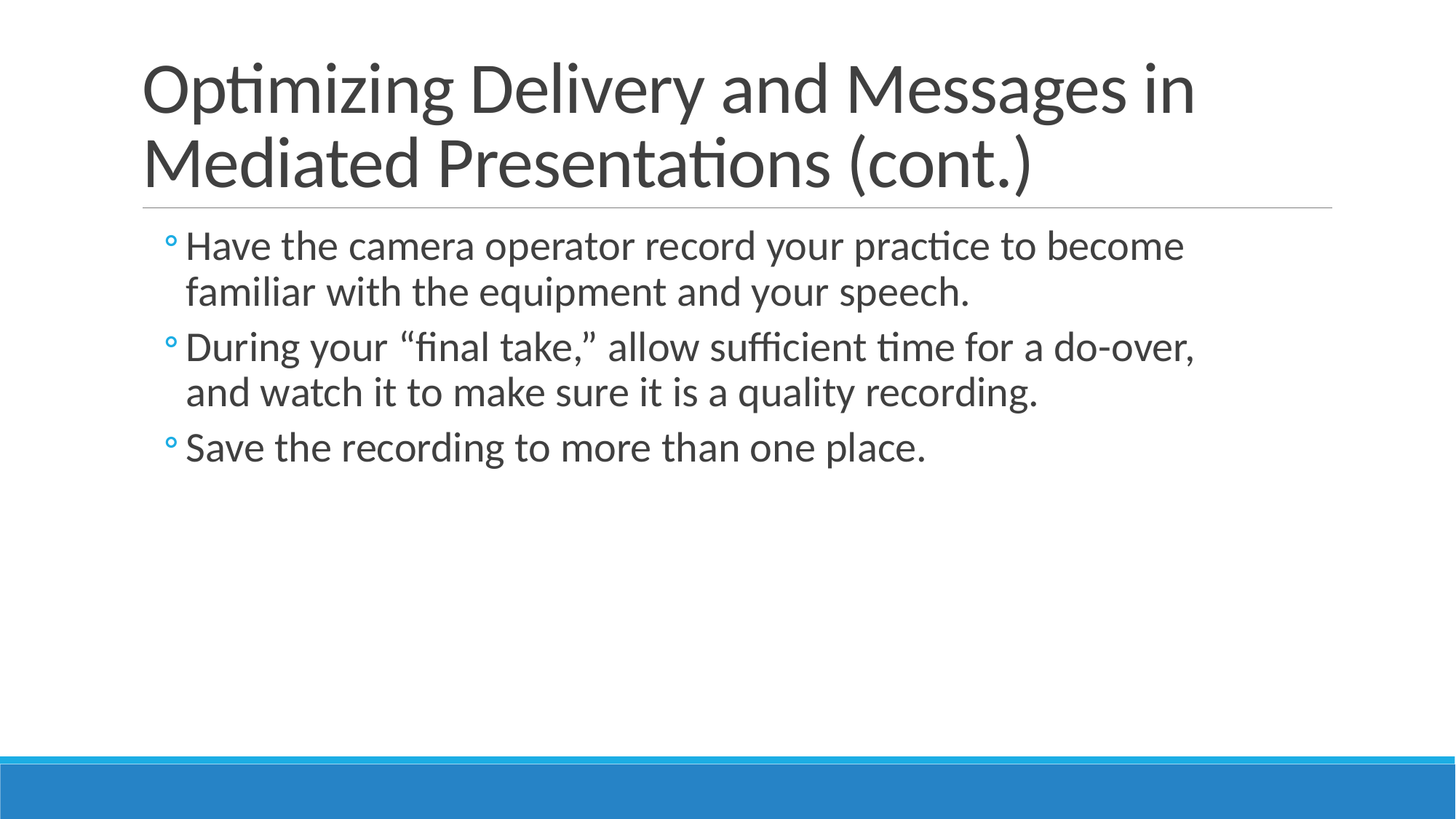

# Optimizing Delivery and Messages in Mediated Presentations (cont.)
Have the camera operator record your practice to become familiar with the equipment and your speech.
During your “final take,” allow sufficient time for a do-over, and watch it to make sure it is a quality recording.
Save the recording to more than one place.